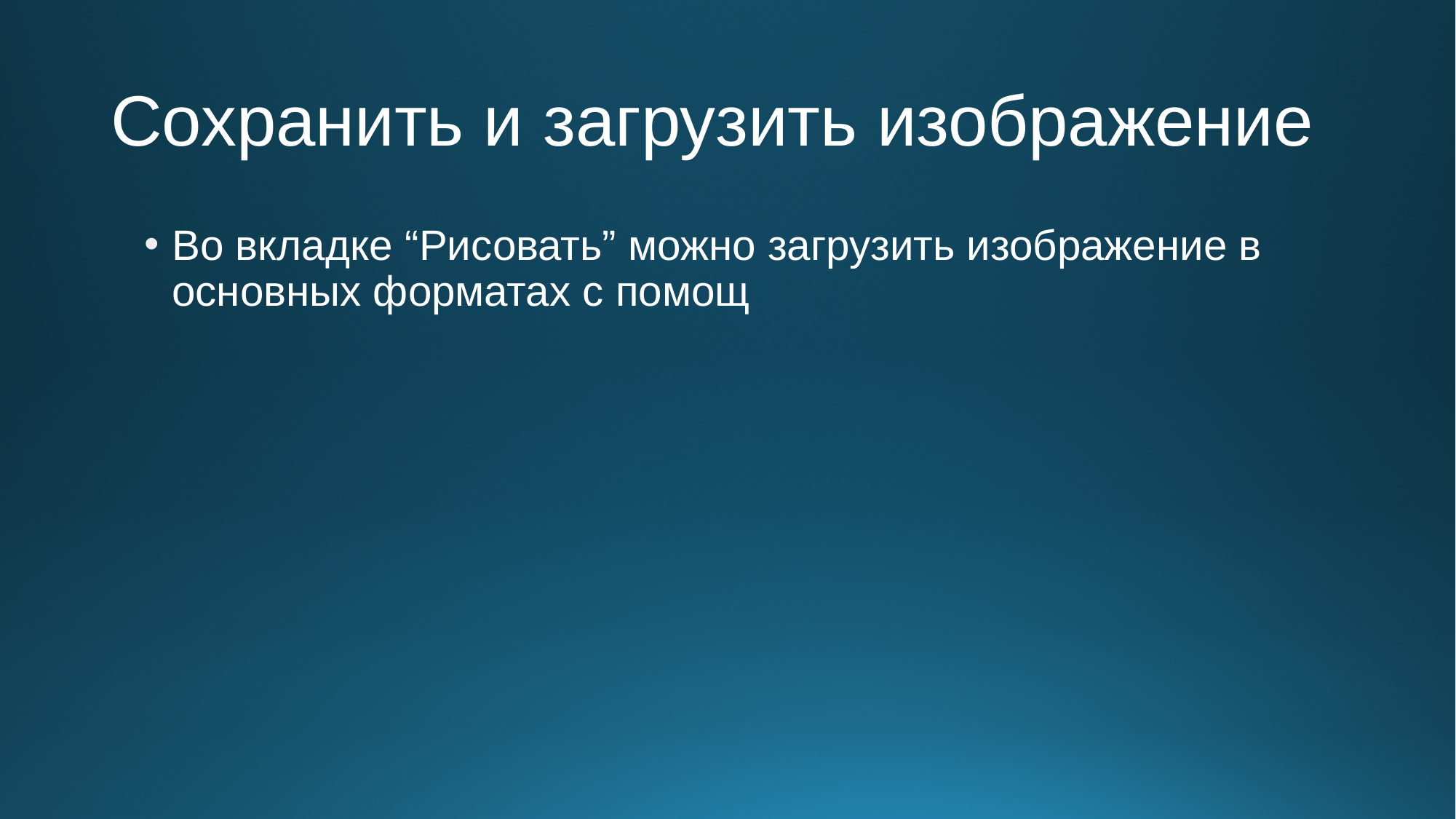

# Сохранить и загрузить изображение
Во вкладке “Рисовать” можно загрузить изображение в основных форматах с помощ